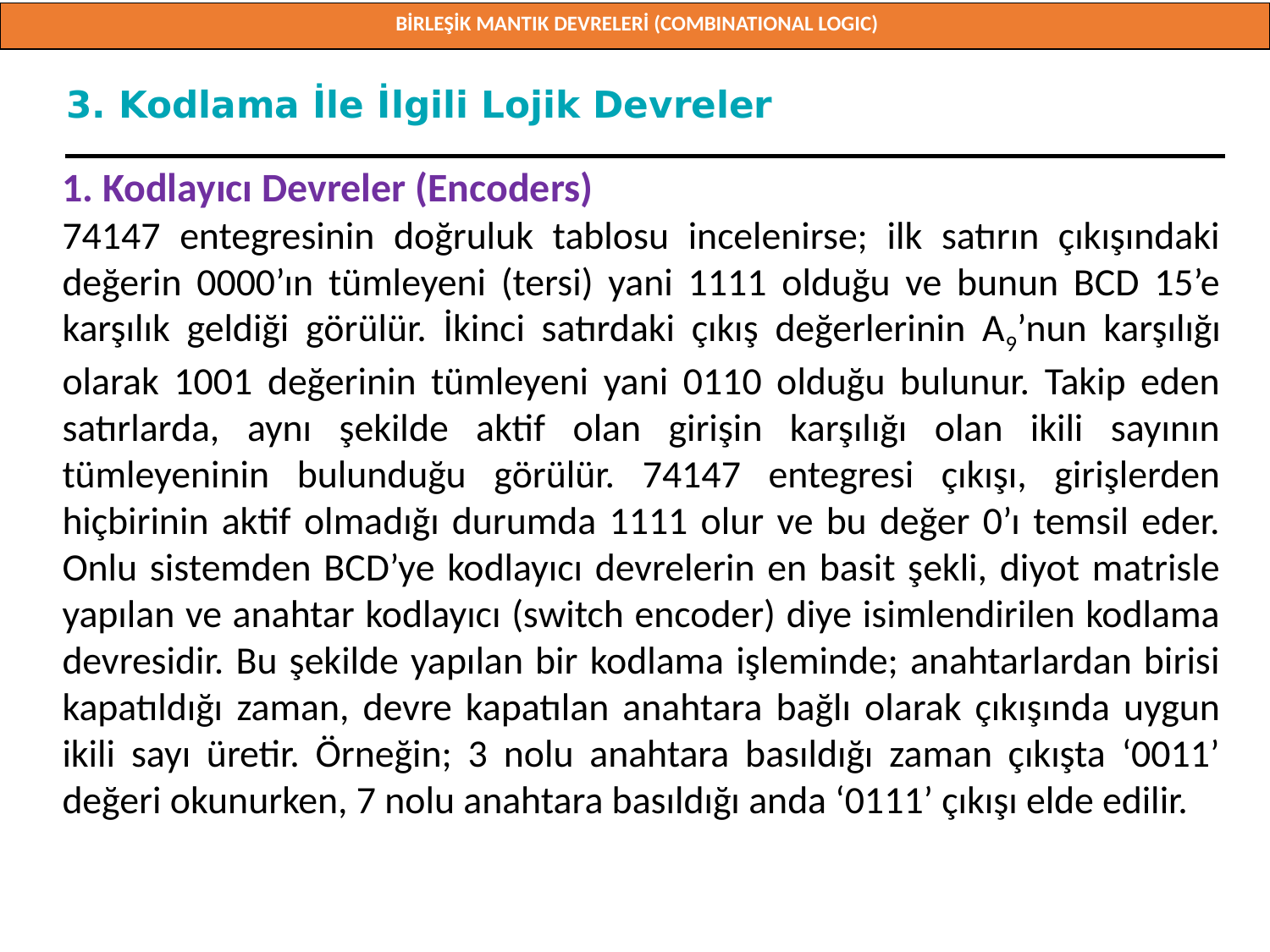

BİRLEŞİK MANTIK DEVRELERİ (COMBINATIONAL LOGIC)

Doç. Dr. Orhan ER
3. Kodlama İle İlgili Lojik Devreler
1. Kodlayıcı Devreler (Encoders)
74147 entegresinin doğruluk tablosu incelenirse; ilk satırın çıkışındaki değerin 0000’ın tümleyeni (tersi) yani 1111 olduğu ve bunun BCD 15’e karşılık geldiği görülür. İkinci satırdaki çıkış değerlerinin A9’nun karşılığı olarak 1001 değerinin tümleyeni yani 0110 olduğu bulunur. Takip eden satırlarda, aynı şekilde aktif olan girişin karşılığı olan ikili sayının tümleyeninin bulunduğu görülür. 74147 entegresi çıkışı, girişlerden hiçbirinin aktif olmadığı durumda 1111 olur ve bu değer 0’ı temsil eder. Onlu sistemden BCD’ye kodlayıcı devrelerin en basit şekli, diyot matrisle yapılan ve anahtar kodlayıcı (switch encoder) diye isimlendirilen kodlama devresidir. Bu şekilde yapılan bir kodlama işleminde; anahtarlardan birisi kapatıldığı zaman, devre kapatılan anahtara bağlı olarak çıkışında uygun ikili sayı üretir. Örneğin; 3 nolu anahtara basıldığı zaman çıkışta ‘0011’ değeri okunurken, 7 nolu anahtara basıldığı anda ‘0111’ çıkışı elde edilir.

Doç. Dr. Orhan ER